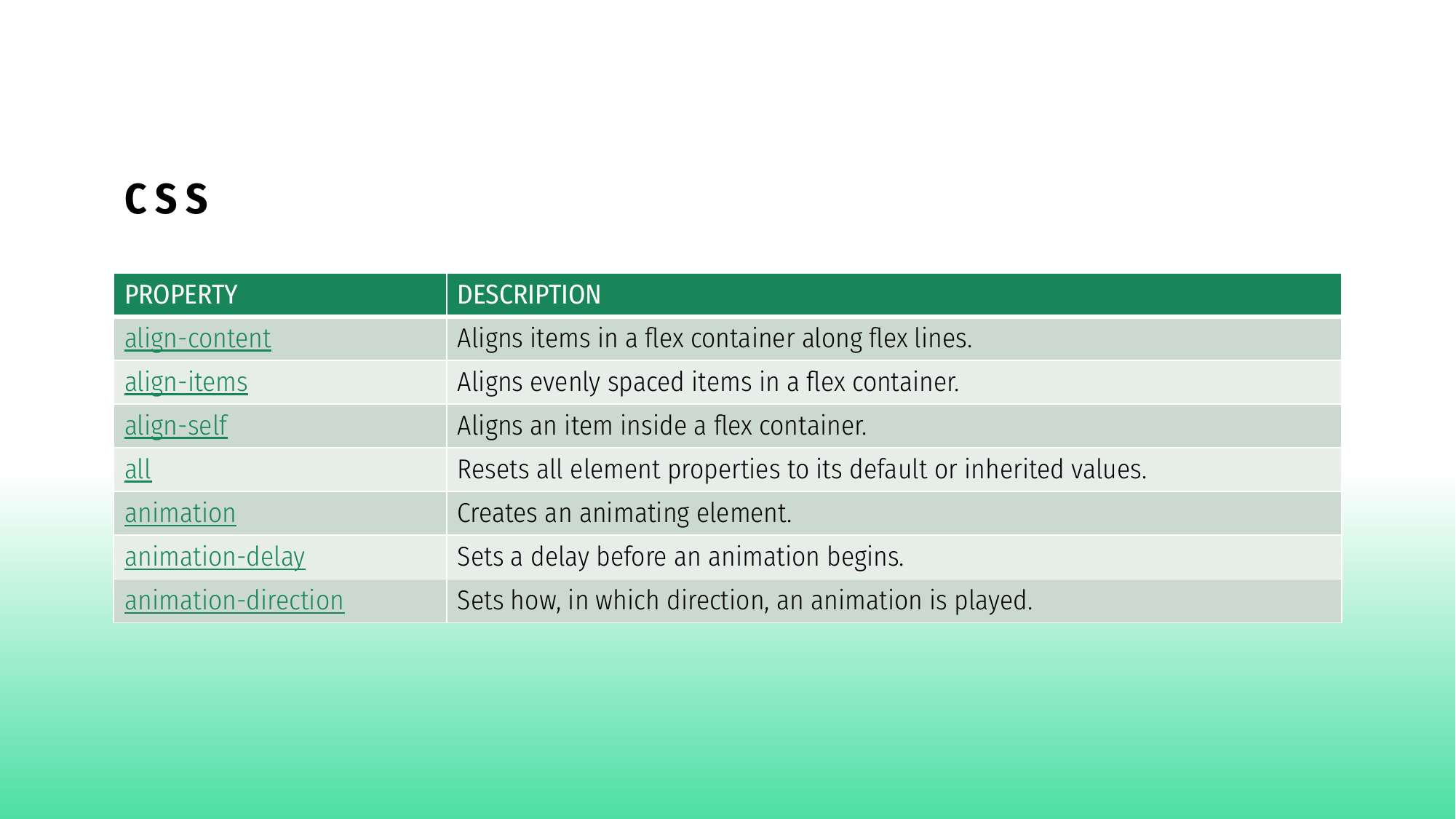

# css
| PROPERTY | DESCRIPTION |
| --- | --- |
| align-content | Aligns items in a flex container along flex lines. |
| align-items | Aligns evenly spaced items in a flex container. |
| align-self | Aligns an item inside a flex container. |
| all | Resets all element properties to its default or inherited values. |
| animation | Creates an animating element. |
| animation-delay | Sets a delay before an animation begins. |
| animation-direction | Sets how, in which direction, an animation is played. |